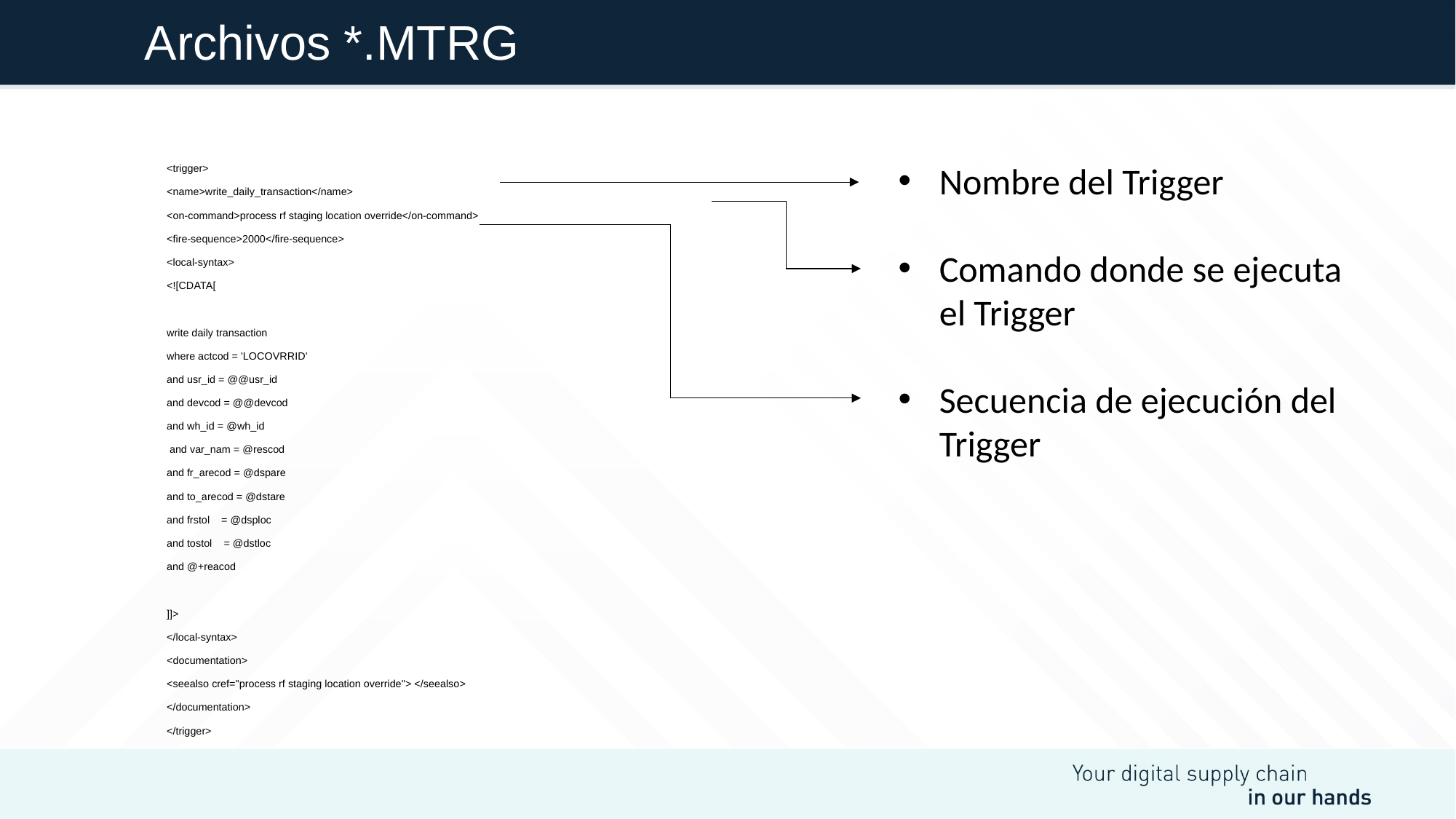

# Archivos *.MTRG
<trigger>
<name>write_daily_transaction</name>
<on-command>process rf staging location override</on-command>
<fire-sequence>2000</fire-sequence>
<local-syntax>
<![CDATA[

write daily transaction
where actcod = 'LOCOVRRID'
and usr_id = @@usr_id
and devcod = @@devcod
and wh_id = @wh_id
 and var_nam = @rescod
and fr_arecod = @dspare
and to_arecod = @dstare
and frstol    = @dsploc
and tostol    = @dstloc
and @+reacod

]]>
</local-syntax>
<documentation>
<seealso cref="process rf staging location override"> </seealso>
</documentation>
</trigger>
Nombre del Trigger

Comando donde se ejecuta el Trigger

Secuencia de ejecución del Trigger